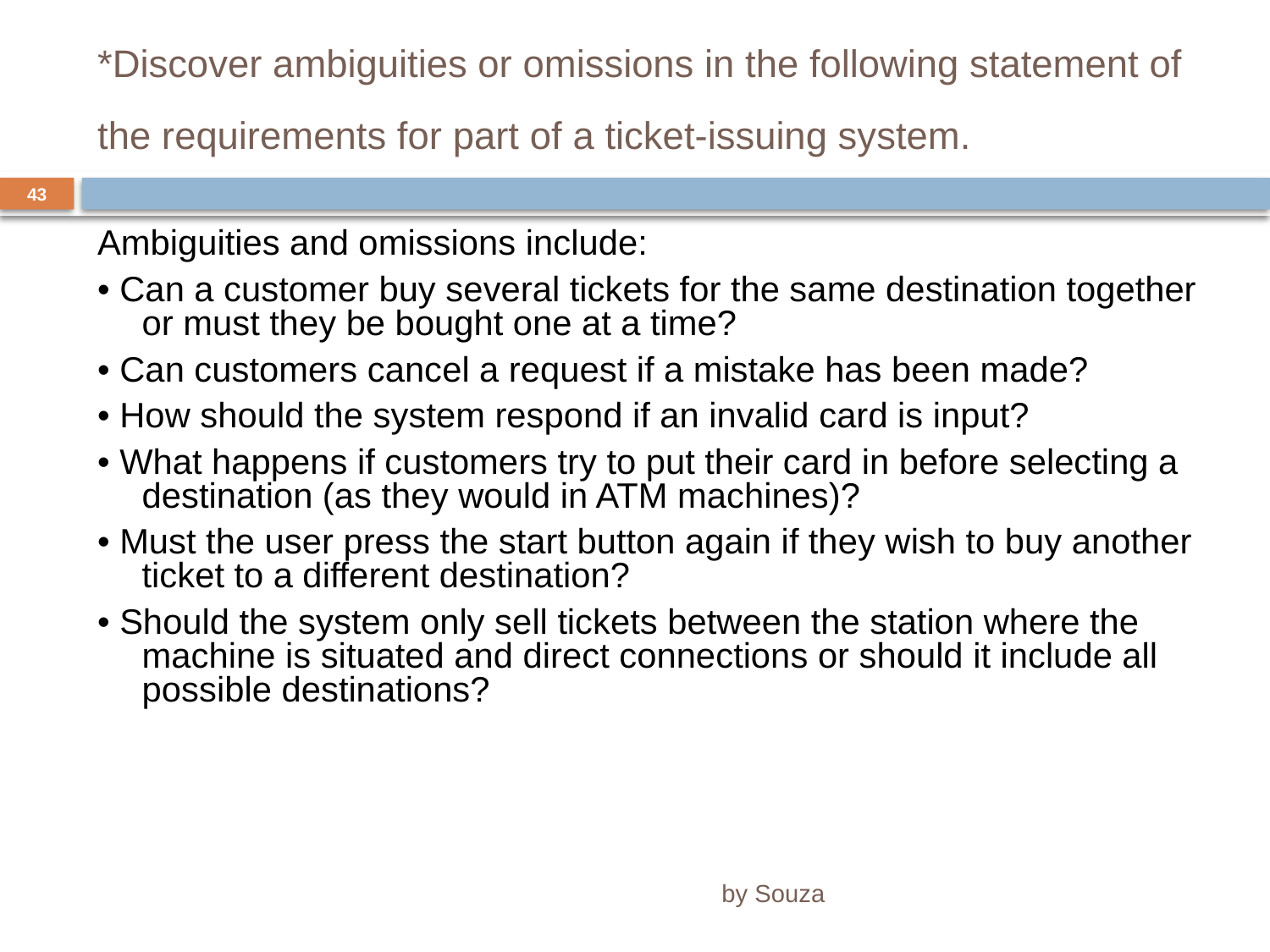

# *Discover ambiguities or omissions in the following statement of the requirements for part of a ticket-issuing system.
43
Ambiguities and omissions include:
• Can a customer buy several tickets for the same destination together or must they be bought one at a time?
• Can customers cancel a request if a mistake has been made?
• How should the system respond if an invalid card is input?
• What happens if customers try to put their card in before selecting a destination (as they would in ATM machines)?
• Must the user press the start button again if they wish to buy another ticket to a different destination?
• Should the system only sell tickets between the station where the machine is situated and direct connections or should it include all possible destinations?
by Souza